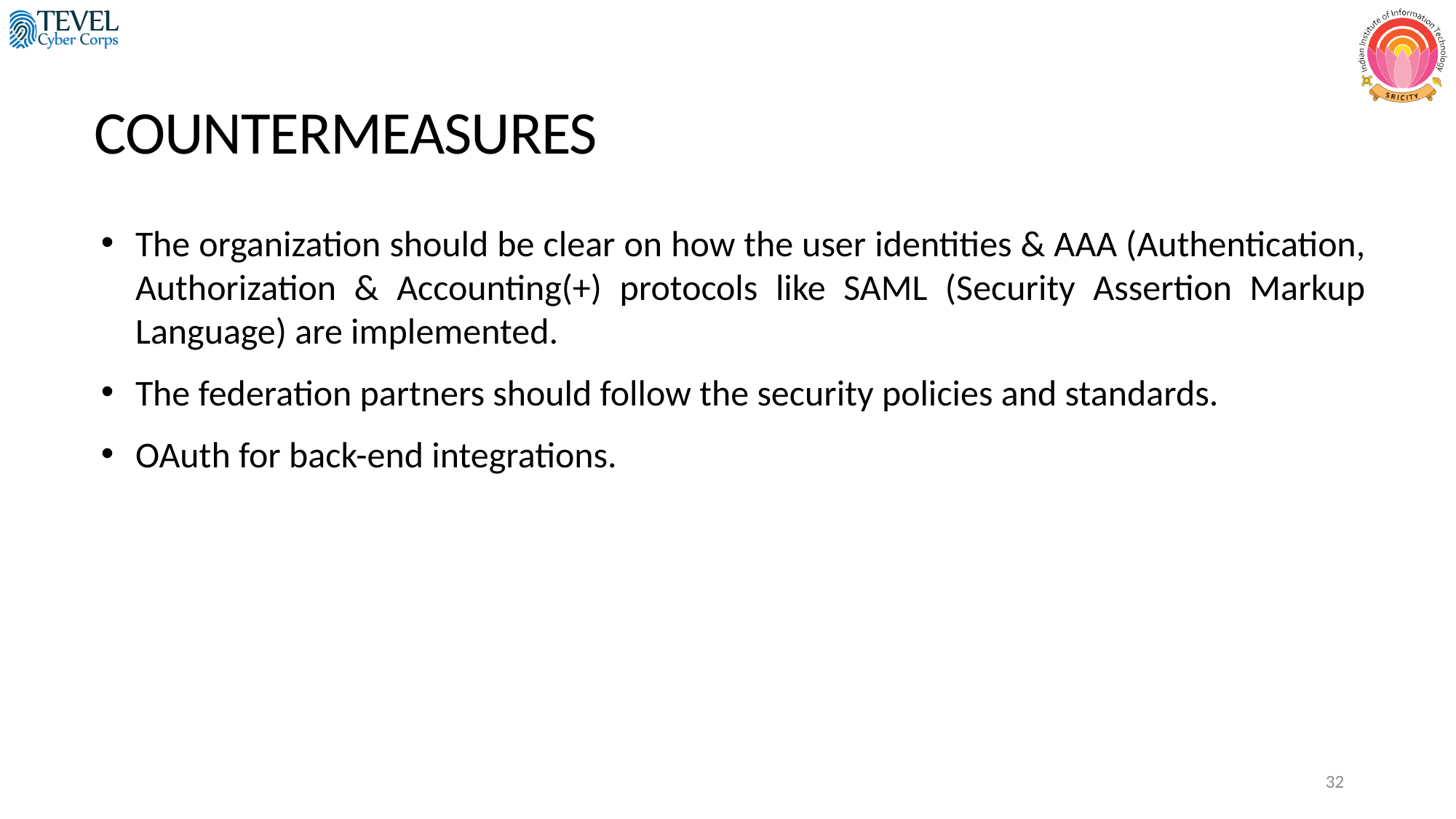

COUNTERMEASURES
The organization should be clear on how the user identities & AAA (Authentication, Authorization & Accounting(+) protocols like SAML (Security Assertion Markup Language) are implemented.
The federation partners should follow the security policies and standards.
OAuth for back-end integrations.
32